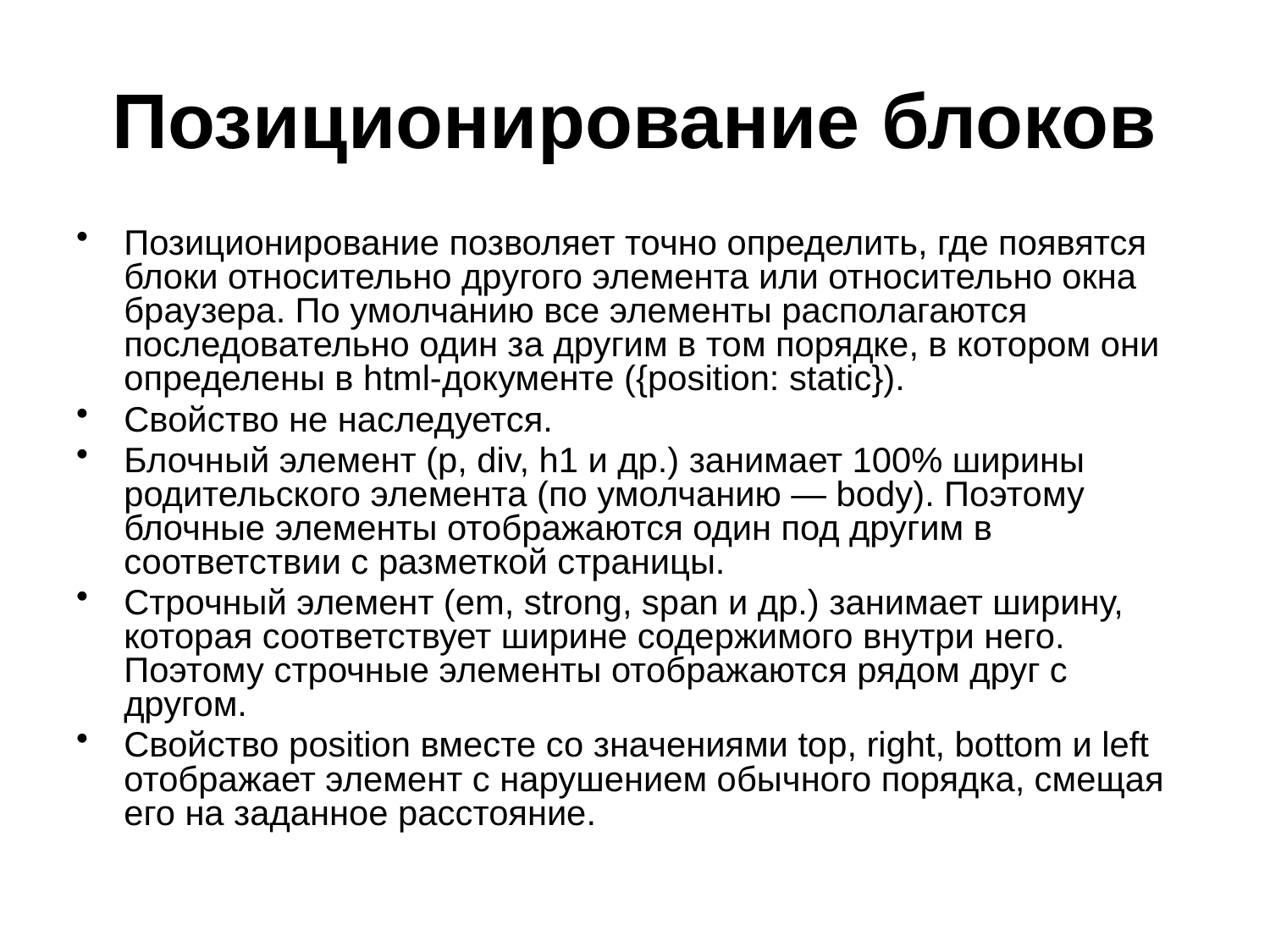

# Позиционирование блоков
Позиционирование позволяет точно определить, где появятся блоки относительно другого элемента или относительно окна браузера. По умолчанию все элементы располагаются последовательно один за другим в том порядке, в котором они определены в html-документе ({position: static}).
Свойство не наследуется.
Блочный элемент (p, div, h1 и др.) занимает 100% ширины родительского элемента (по умолчанию — body). Поэтому блочные элементы отображаются один под другим в соответствии с разметкой страницы.
Строчный элемент (em, strong, span и др.) занимает ширину, которая соответствует ширине содержимого внутри него. Поэтому строчные элементы отображаются рядом друг с другом.
Свойство position вместе со значениями top, right, bottom и left отображает элемент с нарушением обычного порядка, смещая его на заданное расстояние.